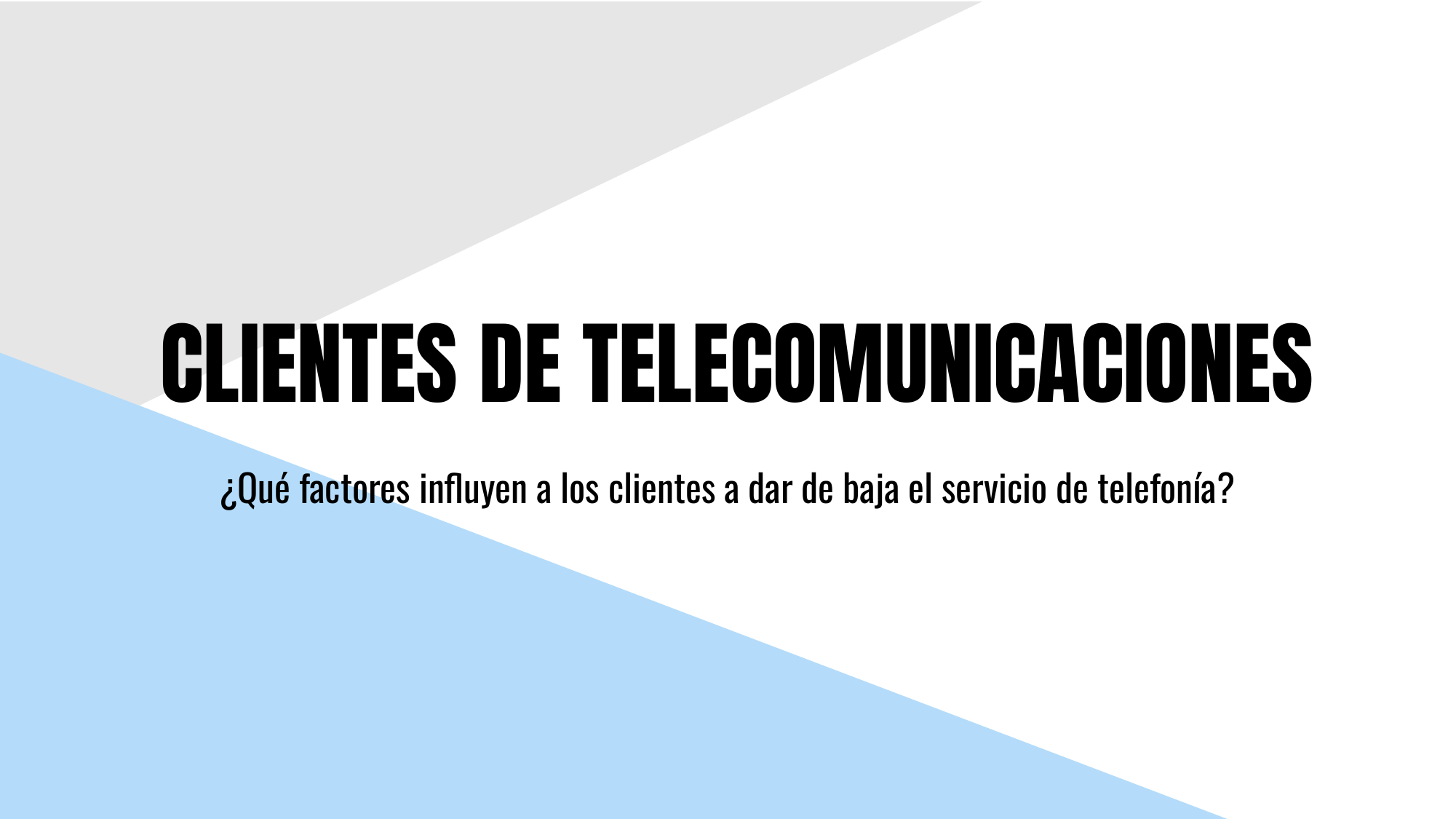

CLIENTES DE TELECOMUNICACIONES

¿Qué factores influyen a los clientes a dar de baja el servicio de telefonía?